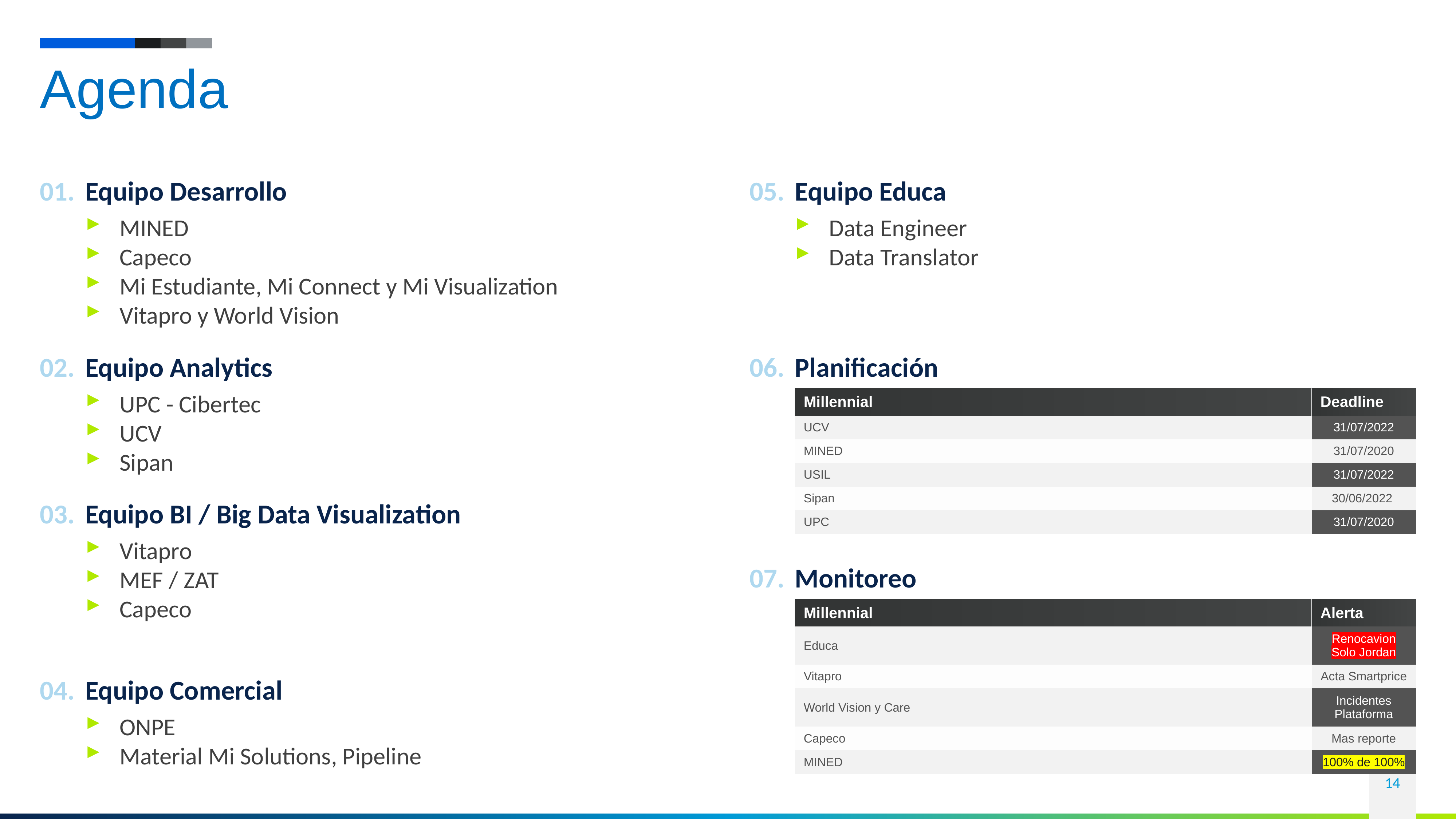

# Agenda
01.
05.
Equipo Desarrollo
Equipo Educa
MINED
Capeco
Mi Estudiante, Mi Connect y Mi Visualization
Vitapro y World Vision
Data Engineer
Data Translator
02.
06.
Planificación
Equipo Analytics
| Millennial | Deadline |
| --- | --- |
| UCV | 31/07/2022 |
| MINED | 31/07/2020 |
| USIL | 31/07/2022 |
| Sipan | 30/06/2022 |
| UPC | 31/07/2020 |
UPC - Cibertec
UCV
Sipan
03.
Equipo BI / Big Data Visualization
Vitapro
MEF / ZAT
Capeco

07.
Monitoreo
| Millennial | Alerta |
| --- | --- |
| Educa | Renocavion Solo Jordan |
| Vitapro | Acta Smartprice |
| World Vision y Care | Incidentes Plataforma |
| Capeco | Mas reporte |
| MINED | 100% de 100% |
04.
Equipo Comercial
ONPE
Material Mi Solutions, Pipeline
14